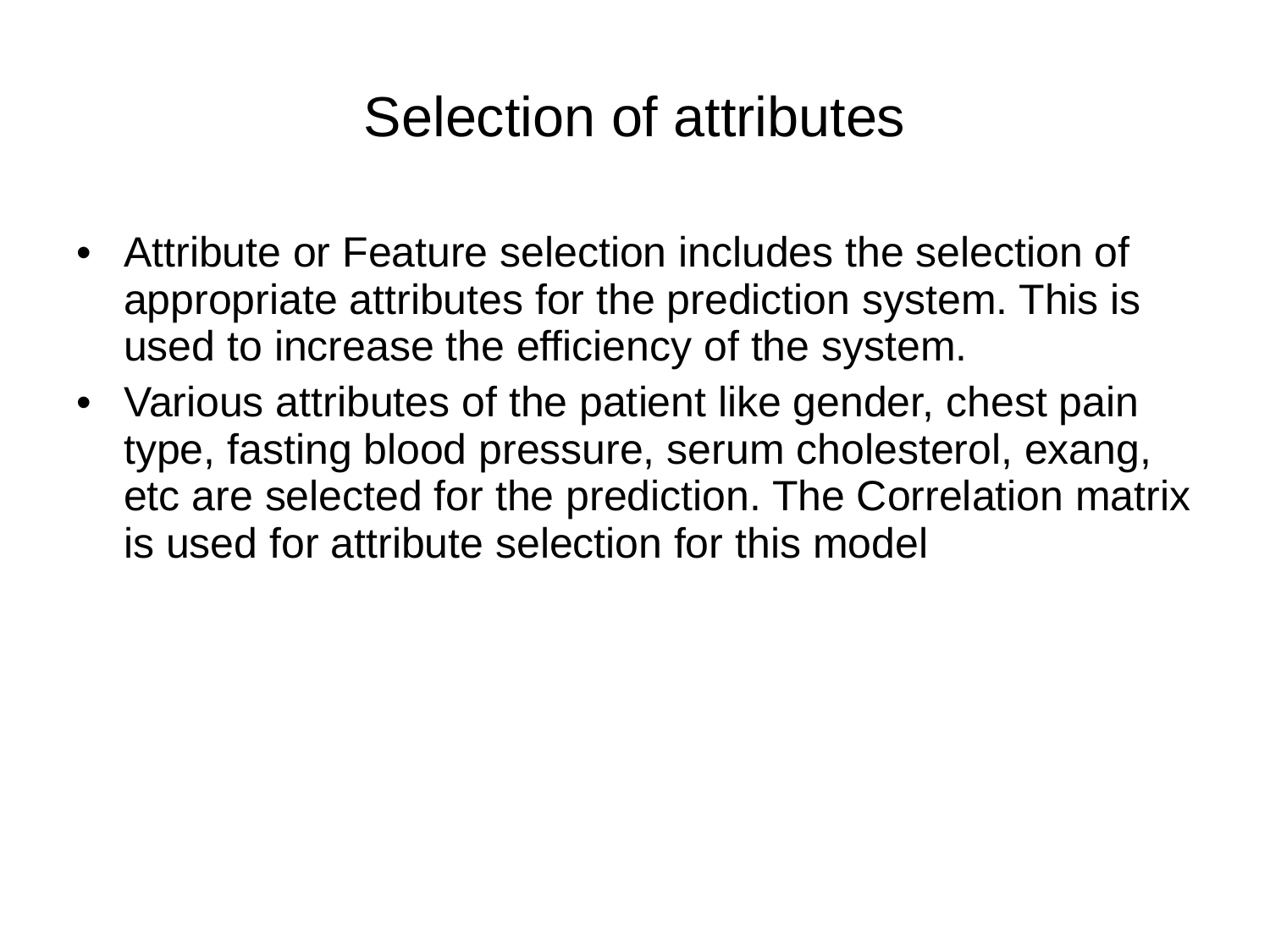

# Selection of attributes
Attribute or Feature selection includes the selection of appropriate attributes for the prediction system. This is used to increase the efficiency of the system.
Various attributes of the patient like gender, chest pain type, fasting blood pressure, serum cholesterol, exang, etc are selected for the prediction. The Correlation matrix is used for attribute selection for this model